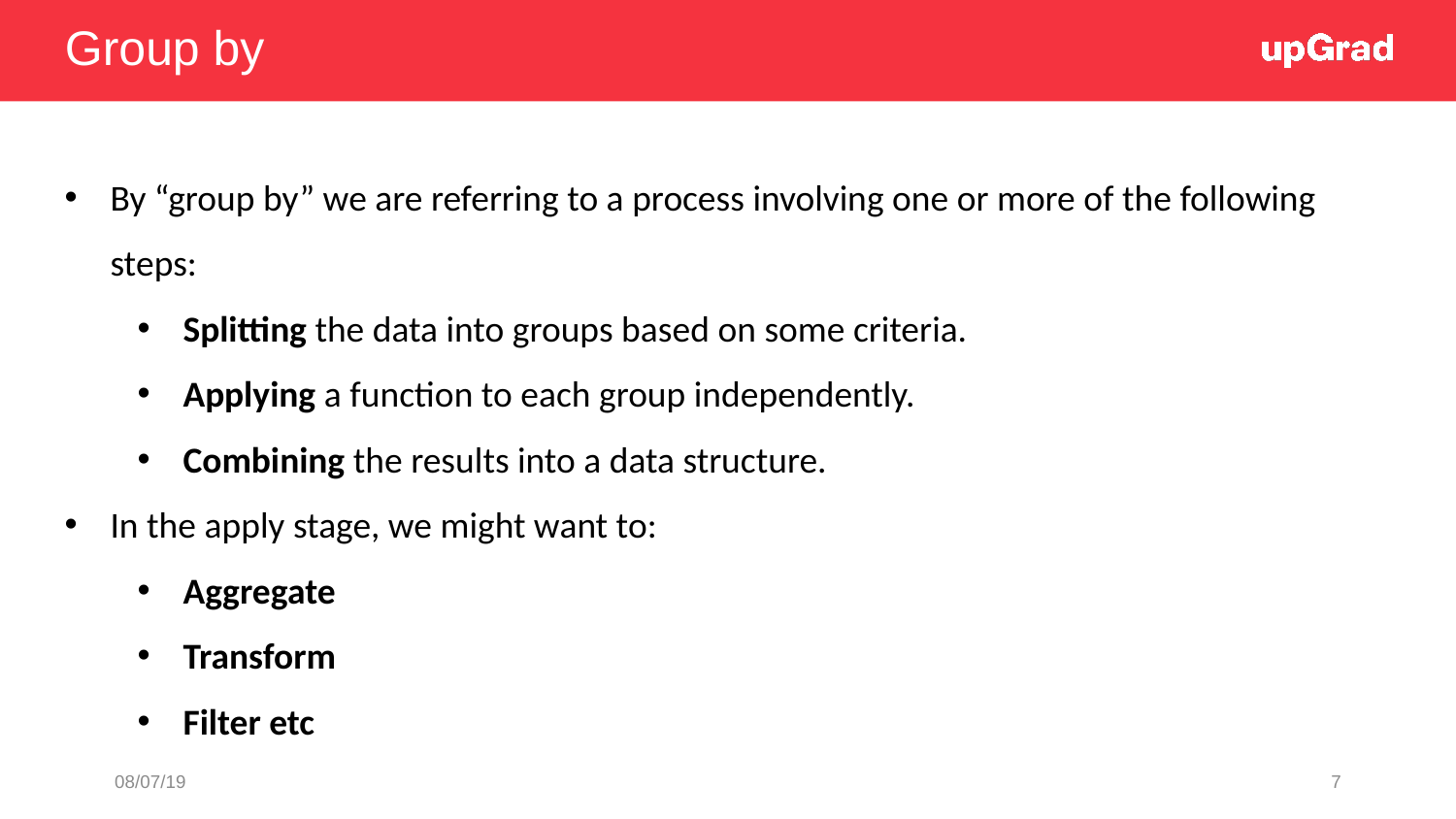

# Group by
By “group by” we are referring to a process involving one or more of the following steps:
Splitting the data into groups based on some criteria.
Applying a function to each group independently.
Combining the results into a data structure.
In the apply stage, we might want to:
Aggregate
Transform
Filter etc

08/07/19
7